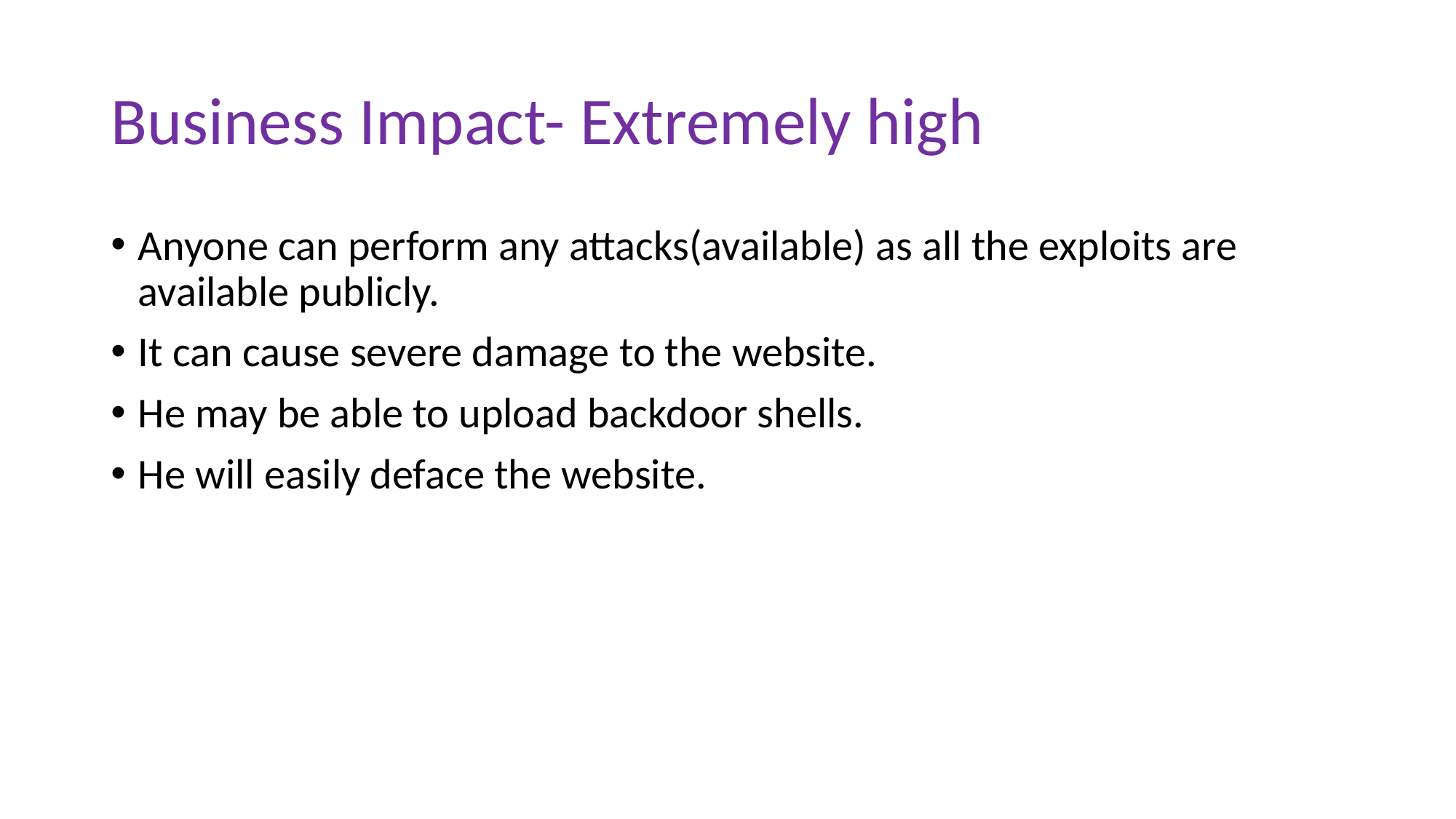

# Business Impact- Extremely high
Anyone can perform any attacks(available) as all the exploits are available publicly.
It can cause severe damage to the website.
He may be able to upload backdoor shells.
He will easily deface the website.